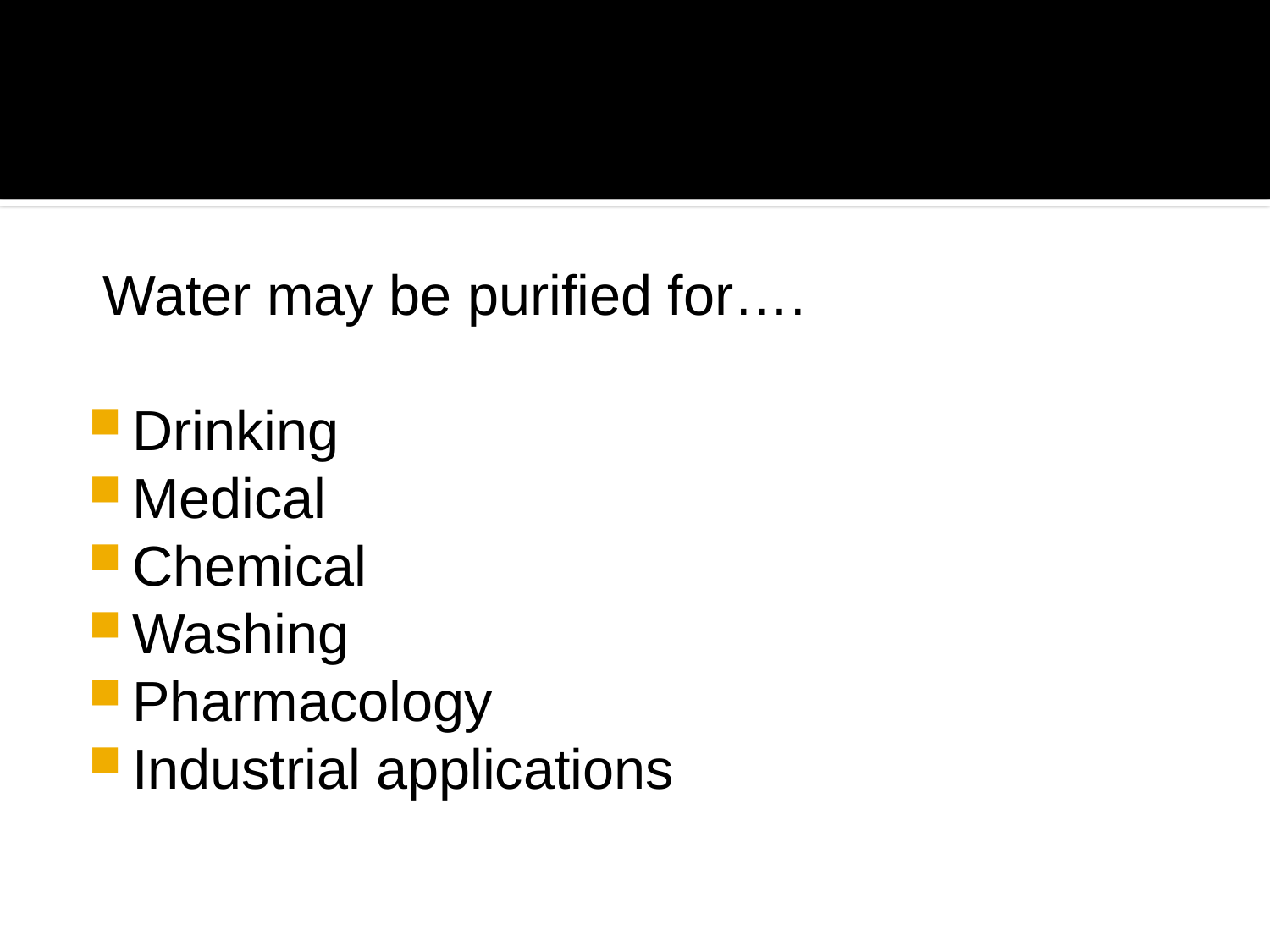

Water may be purified for….

Drinking
Medical
Chemical
Washing
Pharmacology
Industrial applications